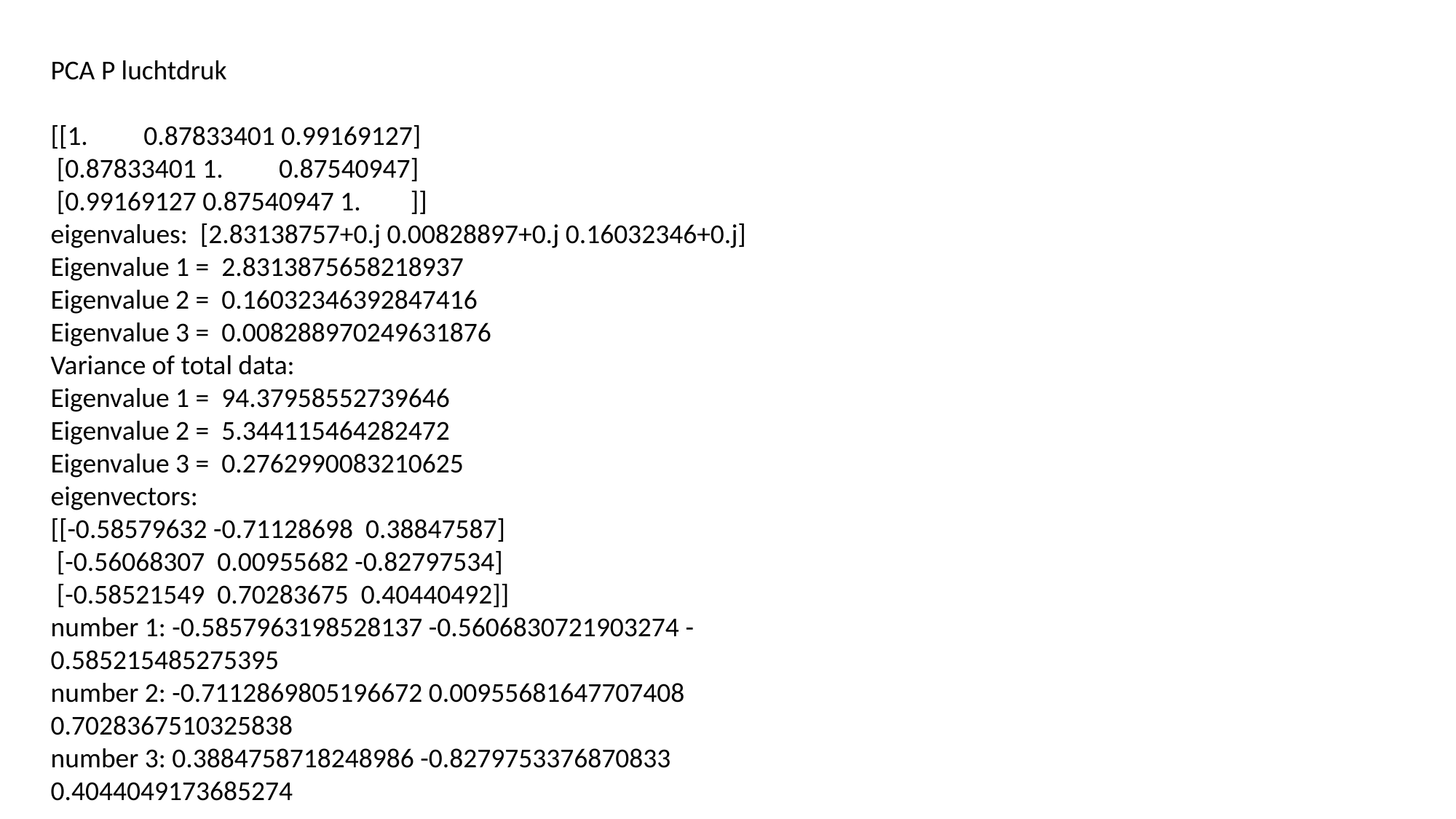

PCA P luchtdruk

[[1.         0.87833401 0.99169127]
 [0.87833401 1.         0.87540947]
 [0.99169127 0.87540947 1.        ]]
eigenvalues:  [2.83138757+0.j 0.00828897+0.j 0.16032346+0.j]
Eigenvalue 1 =  2.8313875658218937
Eigenvalue 2 =  0.16032346392847416
Eigenvalue 3 =  0.008288970249631876
Variance of total data:
Eigenvalue 1 =  94.37958552739646
Eigenvalue 2 =  5.344115464282472
Eigenvalue 3 =  0.2762990083210625
eigenvectors:
[[-0.58579632 -0.71128698  0.38847587]
 [-0.56068307  0.00955682 -0.82797534]
 [-0.58521549  0.70283675  0.40440492]]
number 1: -0.5857963198528137 -0.5606830721903274 -0.585215485275395
number 2: -0.7112869805196672 0.00955681647707408 0.7028367510325838
number 3: 0.3884758718248986 -0.8279753376870833 0.4044049173685274